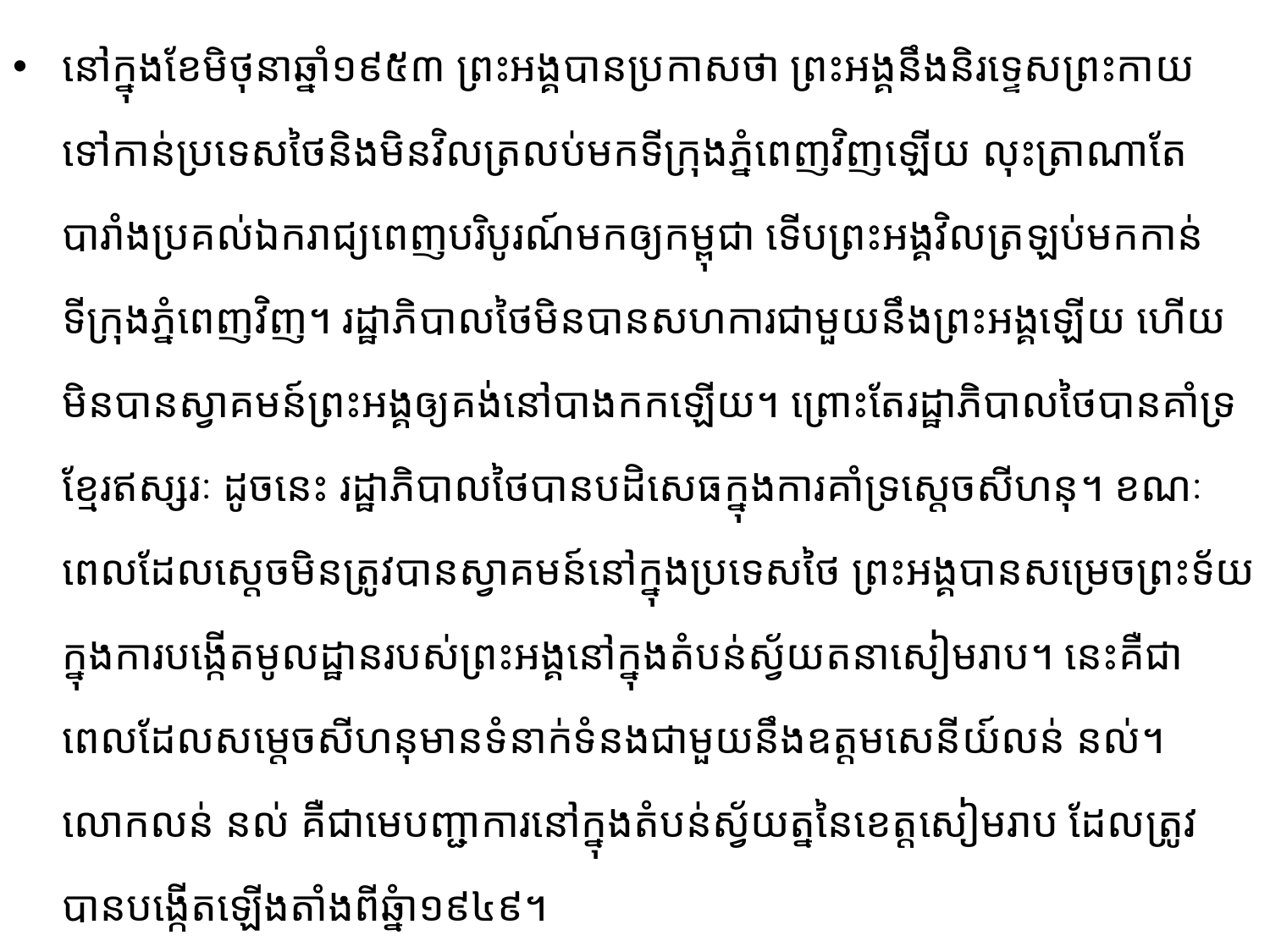

នៅក្នុងខែ​មិថុនាឆ្នាំ​១៩៥៣ ព្រះអង្គ​បាន​ប្រកាស​ថា ព្រះអង្គ​នឹង​​និរទ្ទេសព្រះកាយ ​ទៅកាន់ប្រទេស​ថៃនិង​មិន​វិលត្រលប់​មកទីក្រុងភ្នំពេញវិញឡើយ លុះត្រា​ណា​តែ​បារាំងប្រគល់ឯករាជ្យពេញបរិ​បូរណ៍មកឲ្យកម្ពុជា ទើប​ព្រះអង្គវិលត្រឡប់មកកាន់ទីក្រុងភ្នំពេញវិញ។ រដ្ឋាភិបាលថៃ​មិនបានសហការ​ជាមួយ​នឹង​ព្រះ​អង្គ​ឡើយ ហើយ​មិន​បានស្វាគមន៍ព្រះអង្គឲ្យគង់នៅ​បាងកកឡើយ។ ព្រោះតែ​រដ្ឋា​ភិបាលថៃ​​បាន​គាំទ្រ​ខ្មែរឥស្សរៈ ដូចនេះ រដ្ឋា​ភិ​បាល​​ថៃ​បាន​បដិសេធក្នុងការគាំទ្រ​ស្តេចសីហនុ។ ខណៈពេលដែលស្តេចមិនត្រូវបានស្វាគមន៍នៅក្នុង​ប្រទេស​ថៃ ព្រះអង្គ​បាន​​សម្រេច​​ព្រះទ័យ​ក្នុងការបង្កើត​មូលដ្ឋានរបស់ព្រះអង្គ​នៅក្នុងតំបន់ស្វ័យត​នា​សៀម​រាប។ នេះគឺជា​ពេល​​ដែល​​សម្តេចសីហនុមាន​ទំនាក់ទំនងជាមួយនឹង​ឧត្តមសេនីយ៍​លន់ នល់។ លោកលន់ នល់ គឺជាមេបញ្ជាការ​នៅក្នុងតំបន់ស្វ័យត្ននៃខេត្ត​សៀមរាប​ ដែលត្រូវ​បានបង្កើតឡើងតាំងពីឆ្នំា​១៩៤៩។